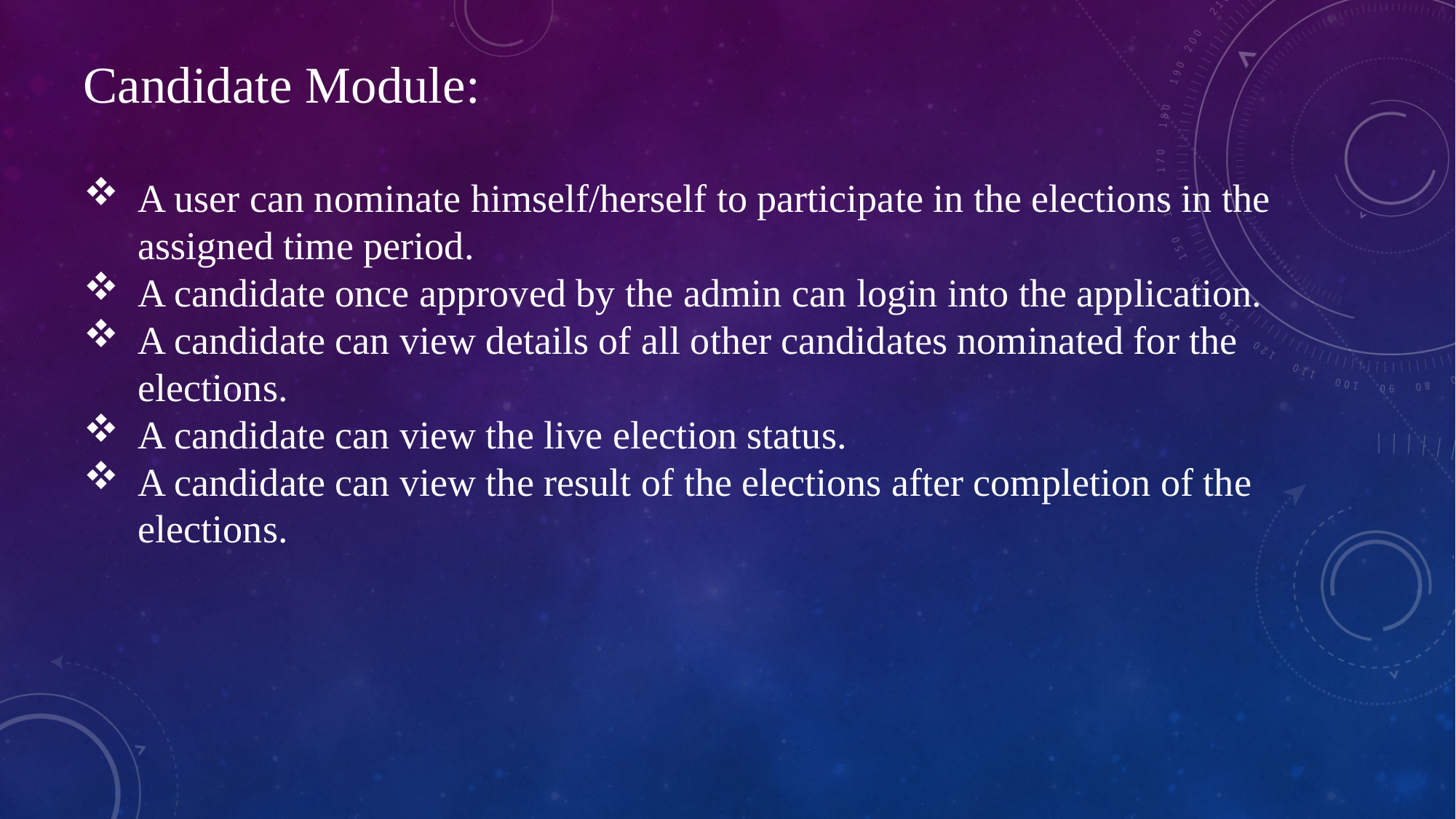

Candidate Module:
A user can nominate himself/herself to participate in the elections in the assigned time period.
A candidate once approved by the admin can login into the application.
A candidate can view details of all other candidates nominated for the elections.
A candidate can view the live election status.
A candidate can view the result of the elections after completion of the elections.